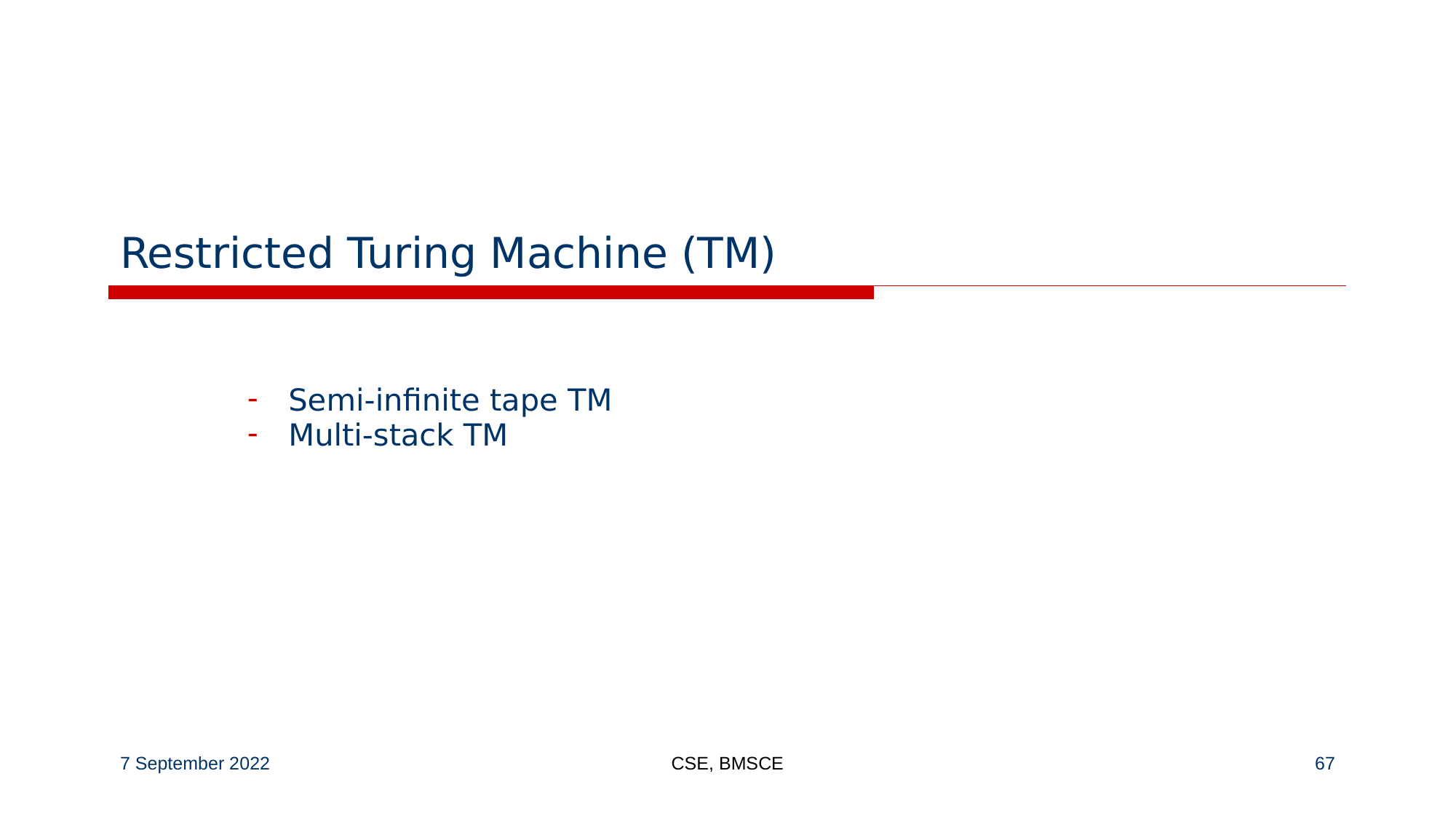

# Restricted Turing Machine (TM)
Semi-infinite tape TM
Multi-stack TM
7 September 2022
CSE, BMSCE
67